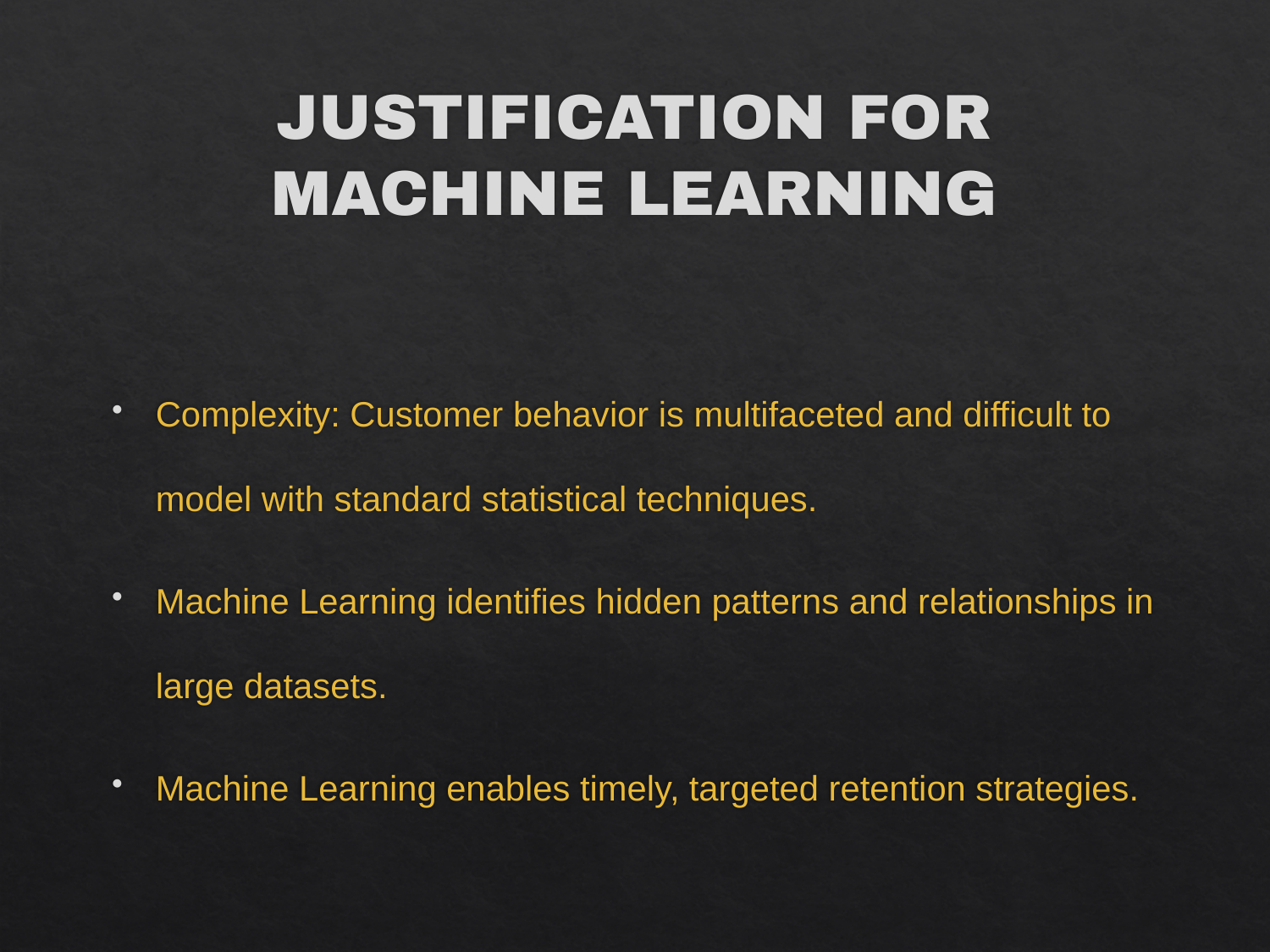

# JUSTIFICATION FOR MACHINE LEARNING
Complexity: Customer behavior is multifaceted and difficult to model with standard statistical techniques.
Machine Learning identifies hidden patterns and relationships in large datasets.
Machine Learning enables timely, targeted retention strategies.